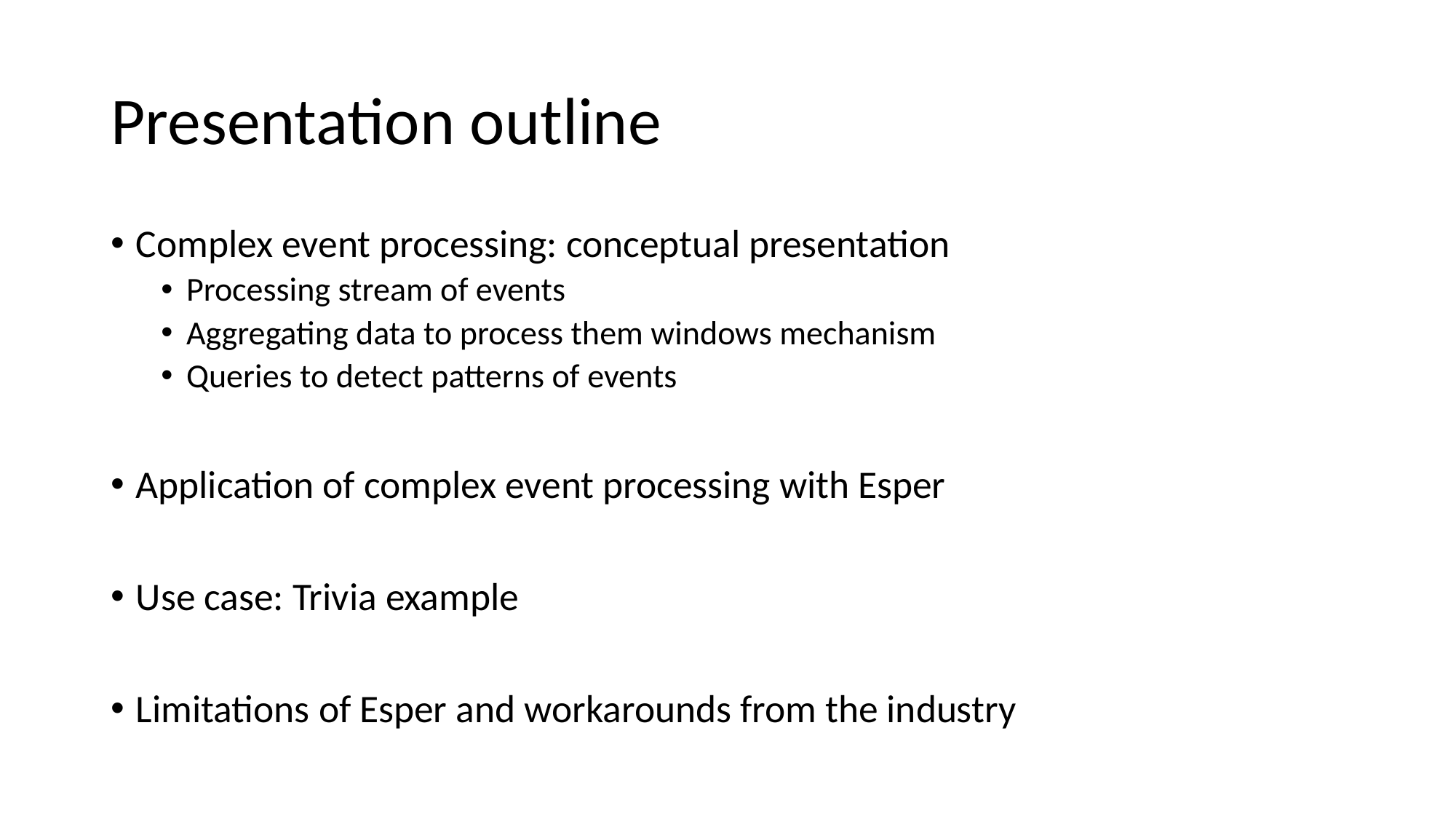

# Presentation outline
Complex event processing: conceptual presentation
Processing stream of events
Aggregating data to process them windows mechanism
Queries to detect patterns of events

Application of complex event processing with Esper

Use case: Trivia example

Limitations of Esper and workarounds from the industry